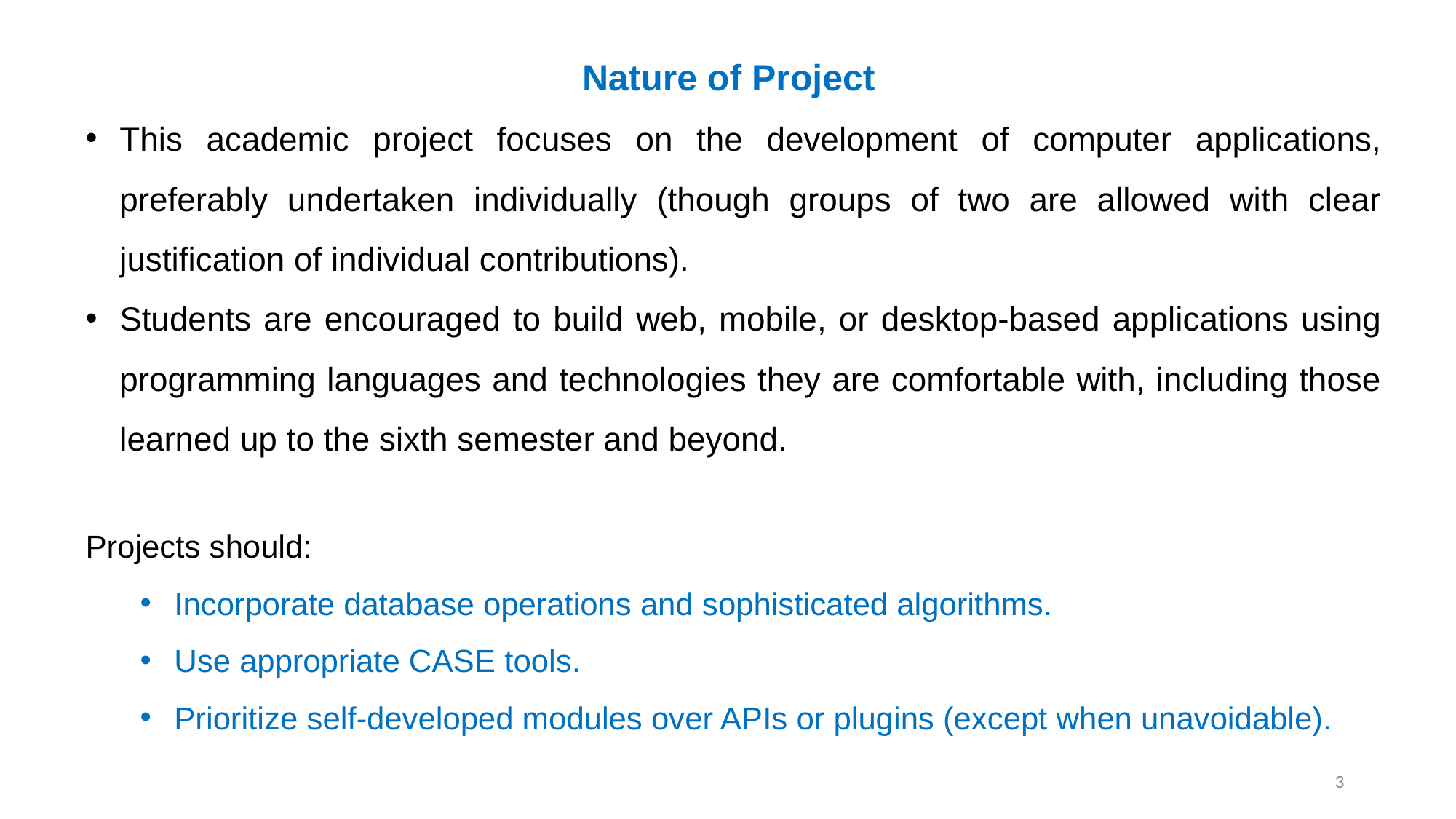

Nature of Project
This academic project focuses on the development of computer applications, preferably undertaken individually (though groups of two are allowed with clear justification of individual contributions).
Students are encouraged to build web, mobile, or desktop-based applications using programming languages and technologies they are comfortable with, including those learned up to the sixth semester and beyond.

Projects should:
Incorporate database operations and sophisticated algorithms.
Use appropriate CASE tools.
Prioritize self-developed modules over APIs or plugins (except when unavoidable).
3